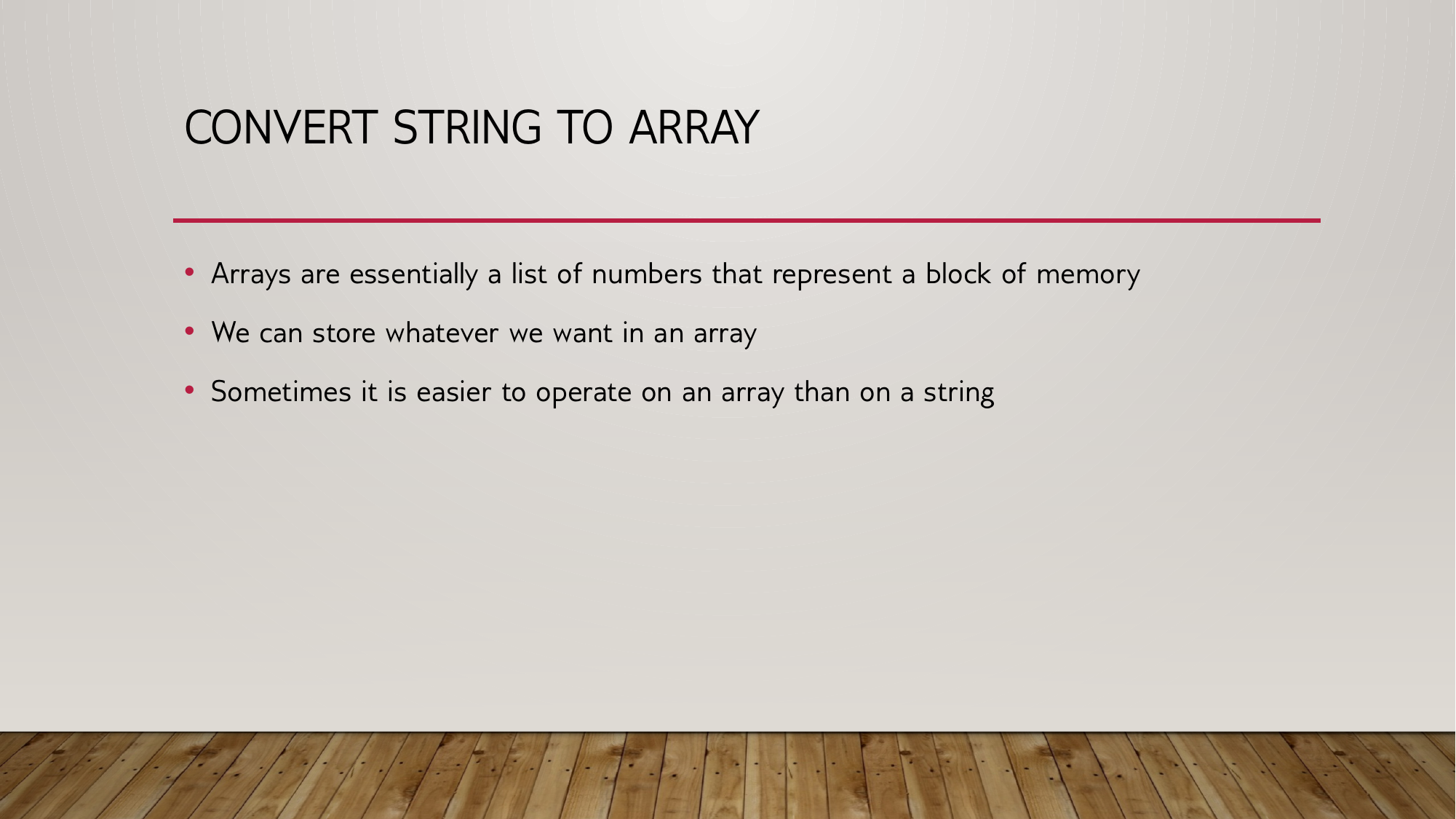

# Convert String to Array
Arrays are essentially a list of numbers that represent a block of memory
We can store whatever we want in an array
Sometimes it is easier to operate on an array than on a string